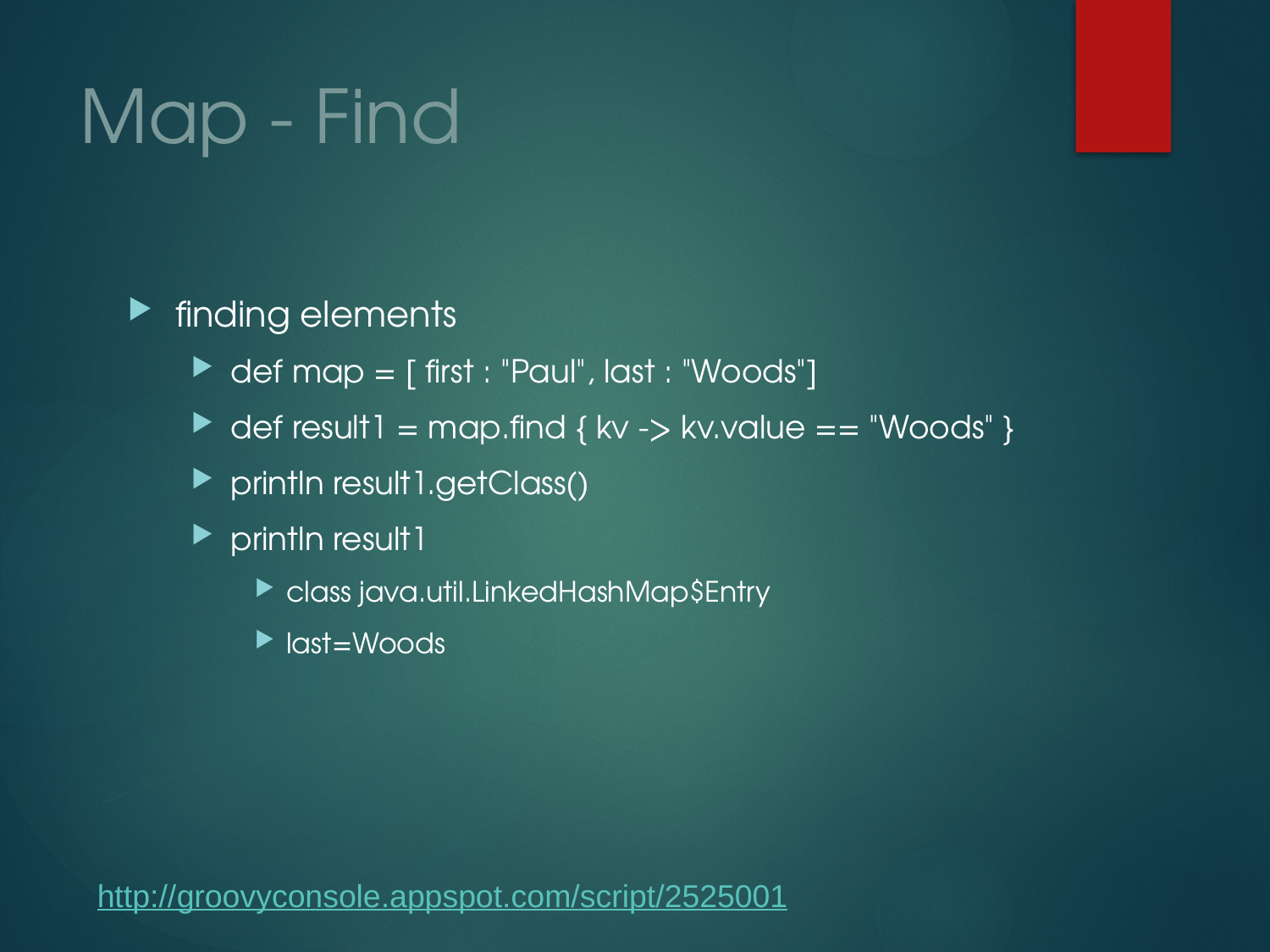

# Map - Find
finding elements
def map = [ first : "Paul", last : "Woods"]
def result1 = map.find { kv -> kv.value == "Woods" }
println result1.getClass()
println result1
class java.util.LinkedHashMap$Entry
last=Woods

http://groovyconsole.appspot.com/script/2525001